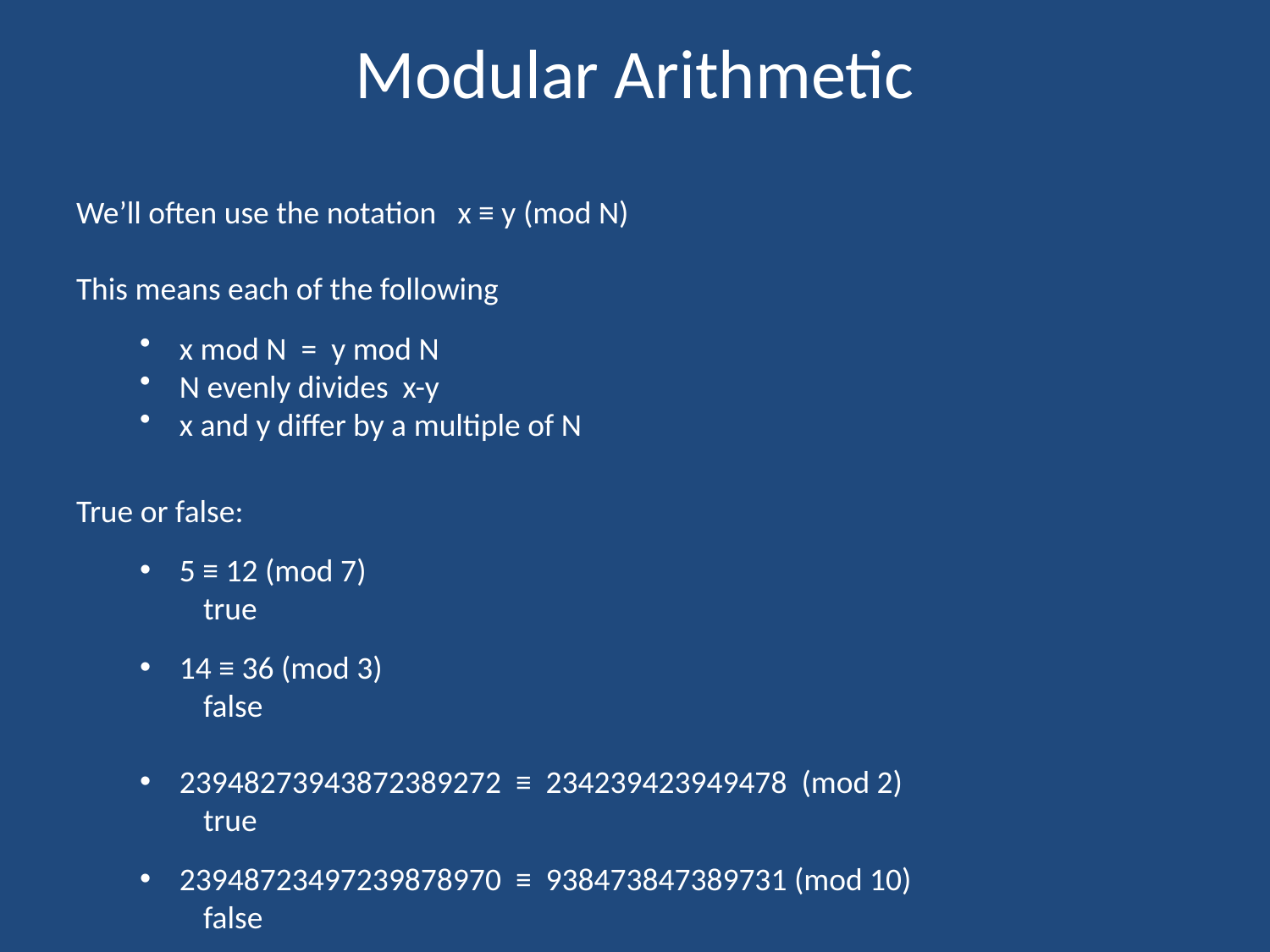

# Modular Arithmetic

True or false:

5 ≡ 12 (mod 7)
true

14 ≡ 36 (mod 3)
false
23948273943872389272  ≡  234239423949478  (mod 2)
true

23948723497239878970  ≡  938473847389731 (mod 10)
false

We’ll often use the notation   x ≡ y (mod N)
This means each of the following

x mod N  =  y mod N
N evenly divides  x-y
x and y differ by a multiple of N